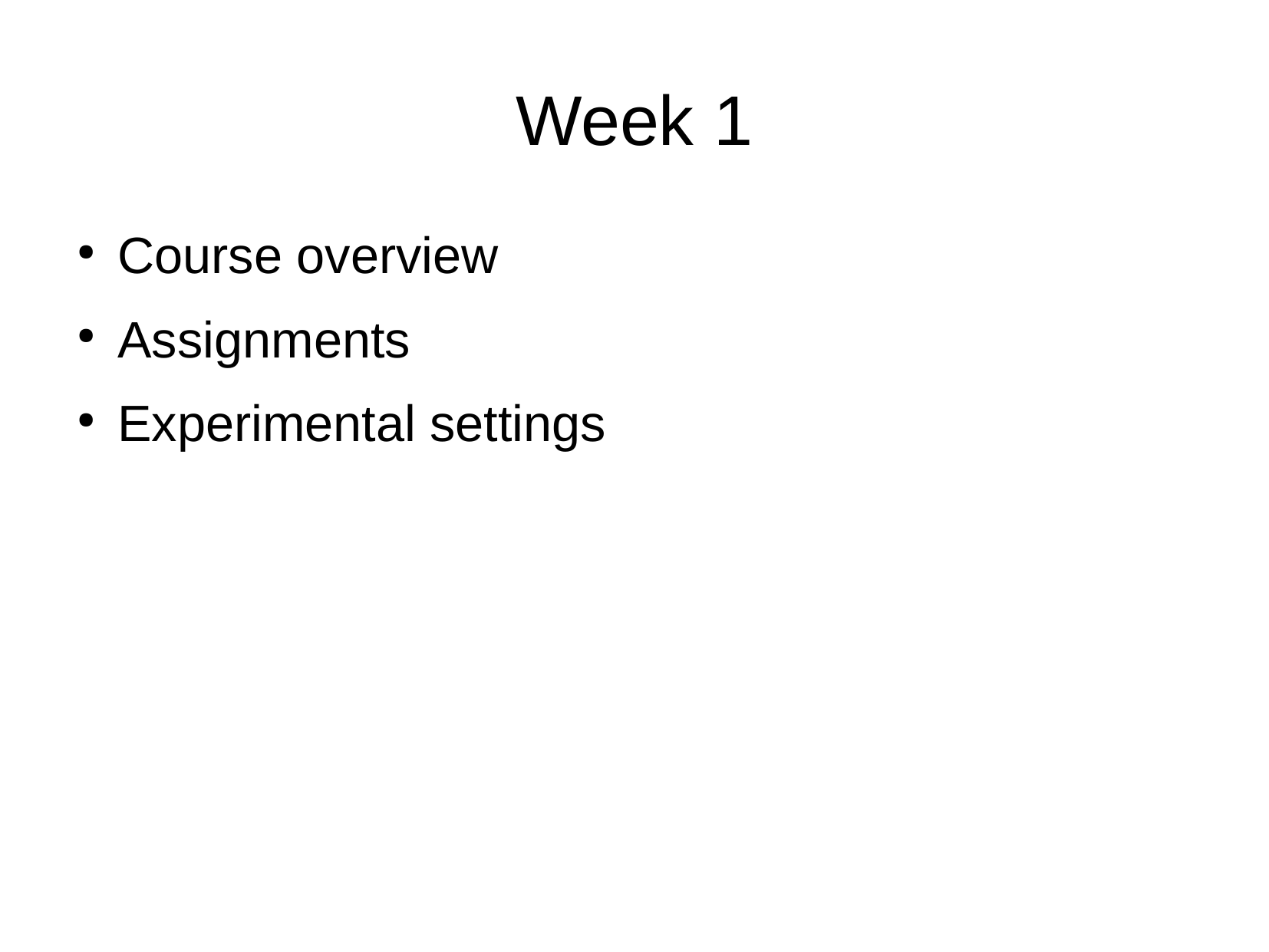

Week 1
Course overview
Assignments
Experimental settings